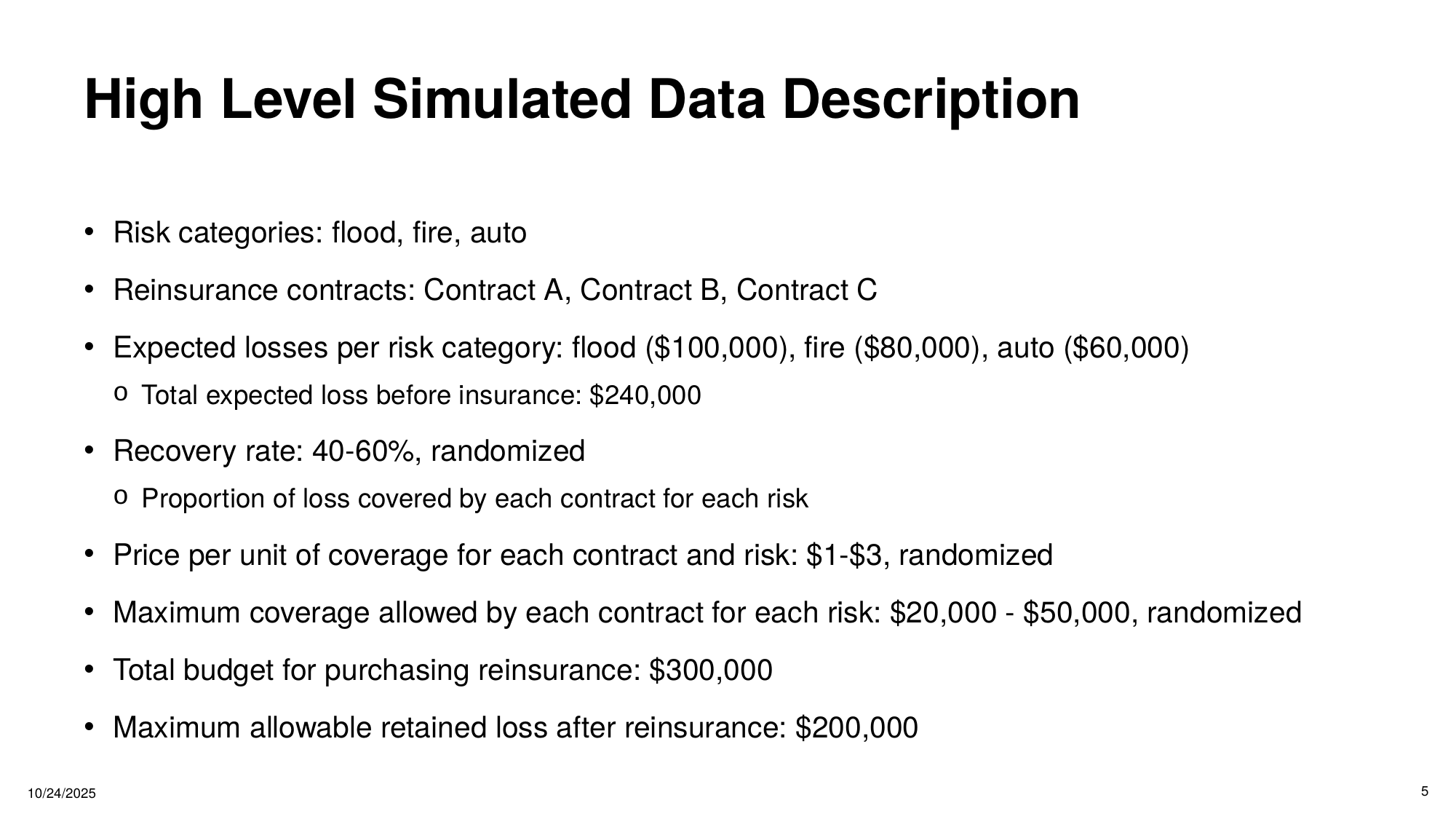

# High Level Simulated Data Description
Risk categories: flood, fire, auto
Reinsurance contracts: Contract A, Contract B, Contract C
Expected losses per risk category: flood ($100,000), fire ($80,000), auto ($60,000)
Total expected loss before insurance: $240,000
Recovery rate: 40-60%, randomized
Proportion of loss covered by each contract for each risk
Price per unit of coverage for each contract and risk: $1-$3, randomized
Maximum coverage allowed by each contract for each risk: $20,000 - $50,000, randomized
Total budget for purchasing reinsurance: $300,000
Maximum allowable retained loss after reinsurance: $200,000

10/24/2025

5